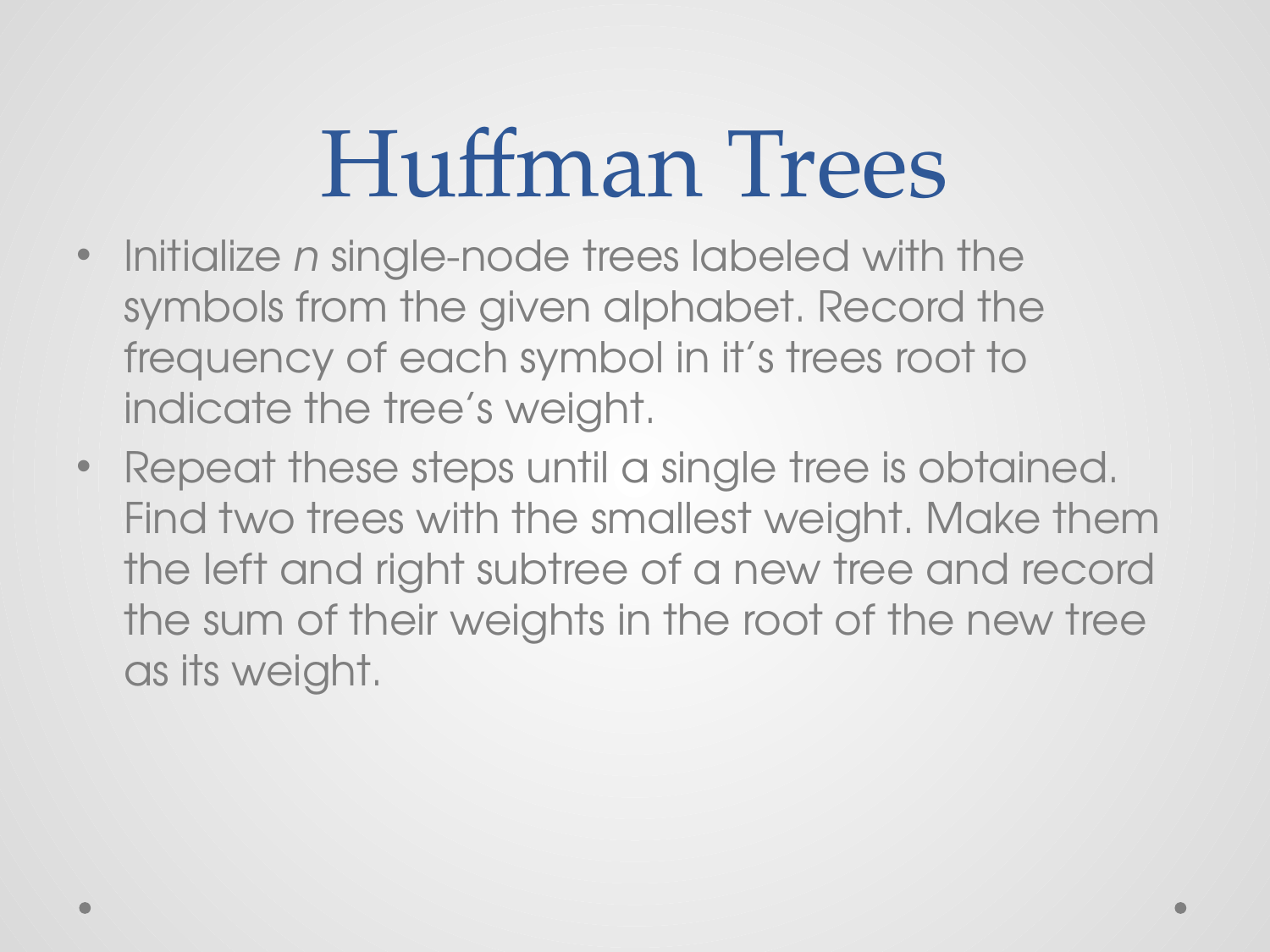

# Huffman Trees
Initialize n single-node trees labeled with the symbols from the given alphabet. Record the frequency of each symbol in it’s trees root to indicate the tree’s weight.
Repeat these steps until a single tree is obtained. Find two trees with the smallest weight. Make them the left and right subtree of a new tree and record the sum of their weights in the root of the new tree as its weight.